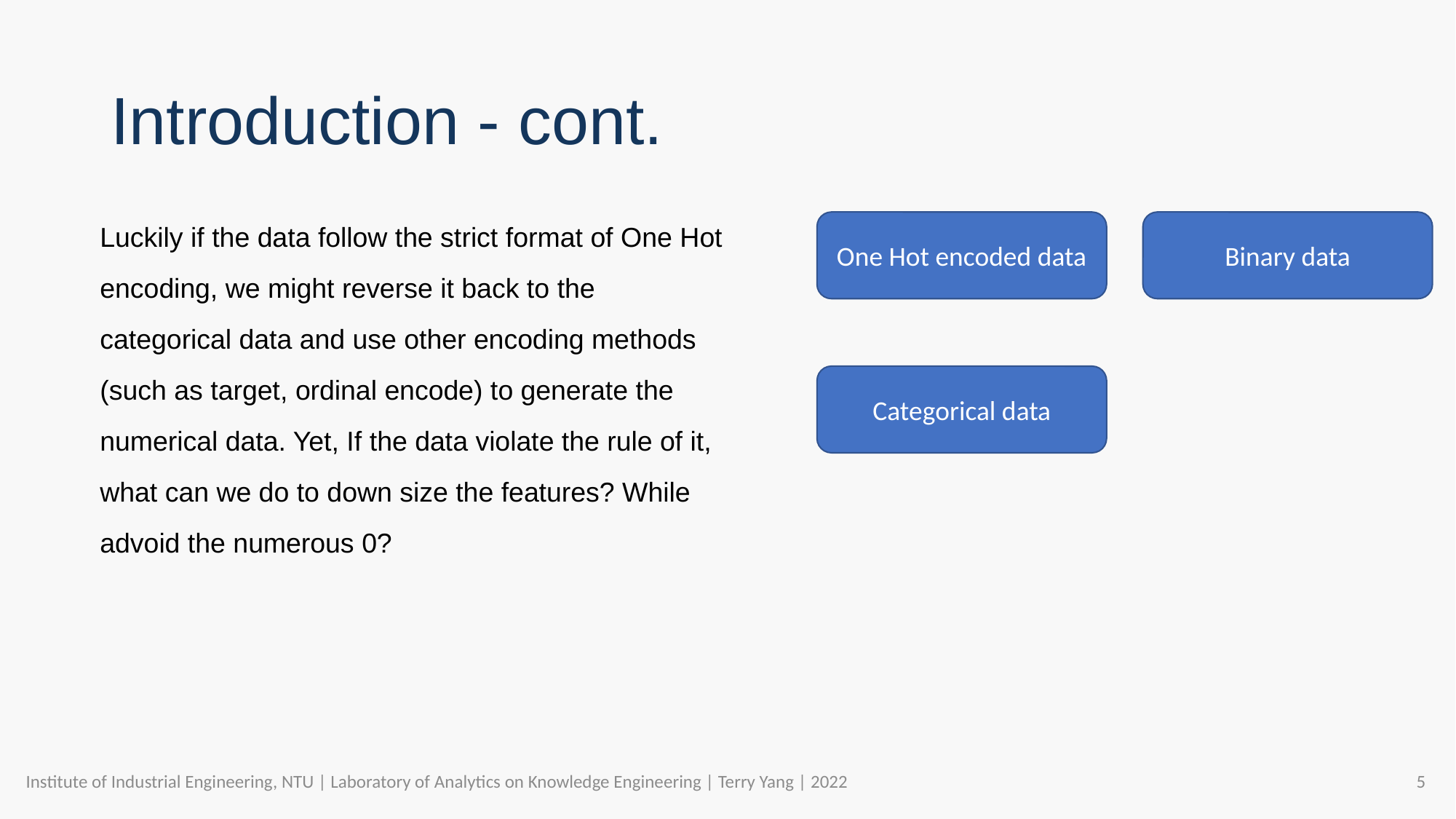

# Introduction - cont.
Luckily if the data follow the strict format of One Hot encoding, we might reverse it back to the categorical data and use other encoding methods (such as target, ordinal encode) to generate the numerical data. Yet, If the data violate the rule of it, what can we do to down size the features? While advoid the numerous 0?
One Hot encoded data
Binary data
Categorical data
Institute of Industrial Engineering, NTU | Laboratory of Analytics on Knowledge Engineering | Terry Yang | 2022